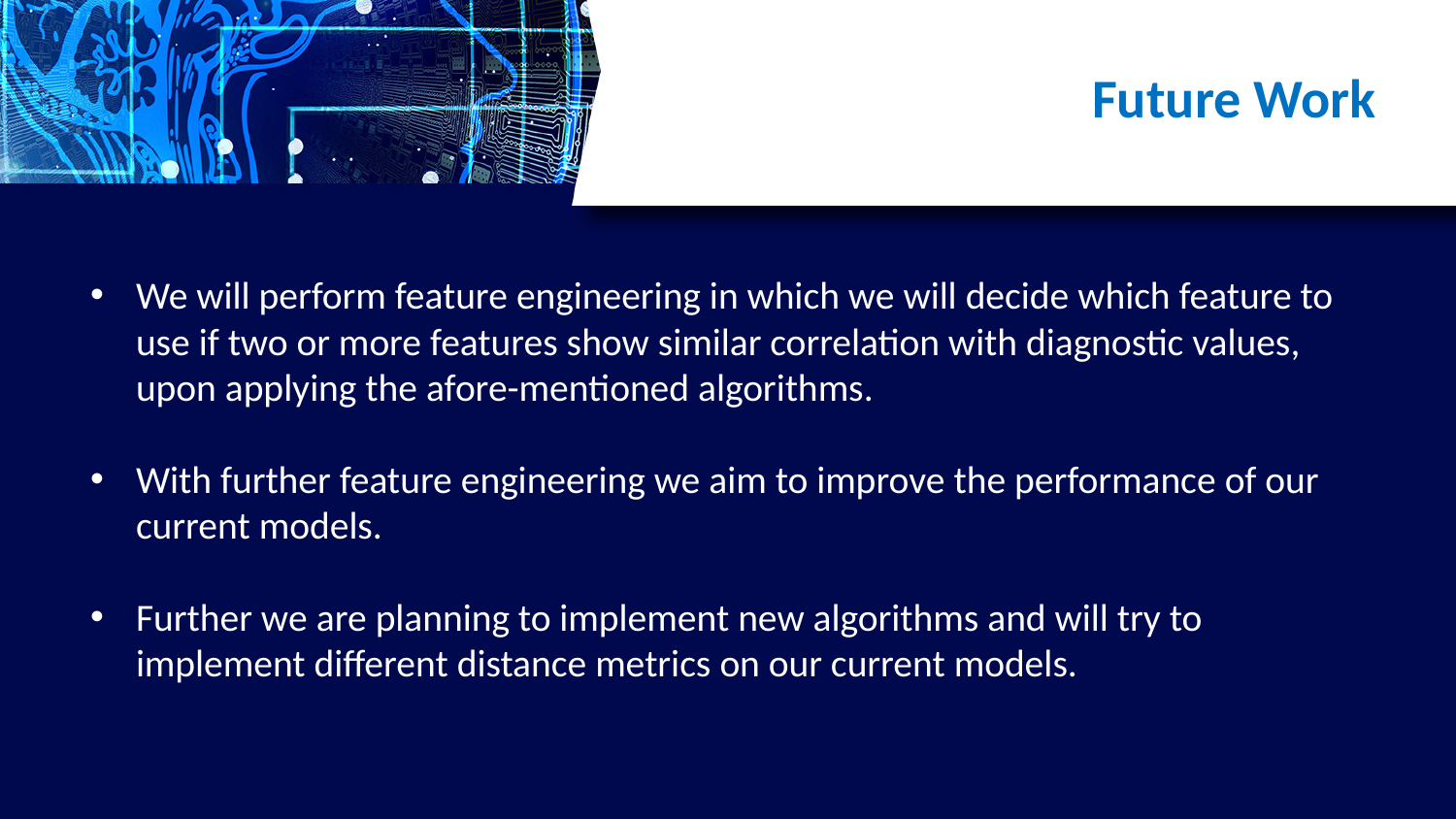

# Future Work
We will perform feature engineering in which we will decide which feature to use if two or more features show similar correlation with diagnostic values, upon applying the afore-mentioned algorithms.

With further feature engineering we aim to improve the performance of our current models.

Further we are planning to implement new algorithms and will try to implement different distance metrics on our current models.